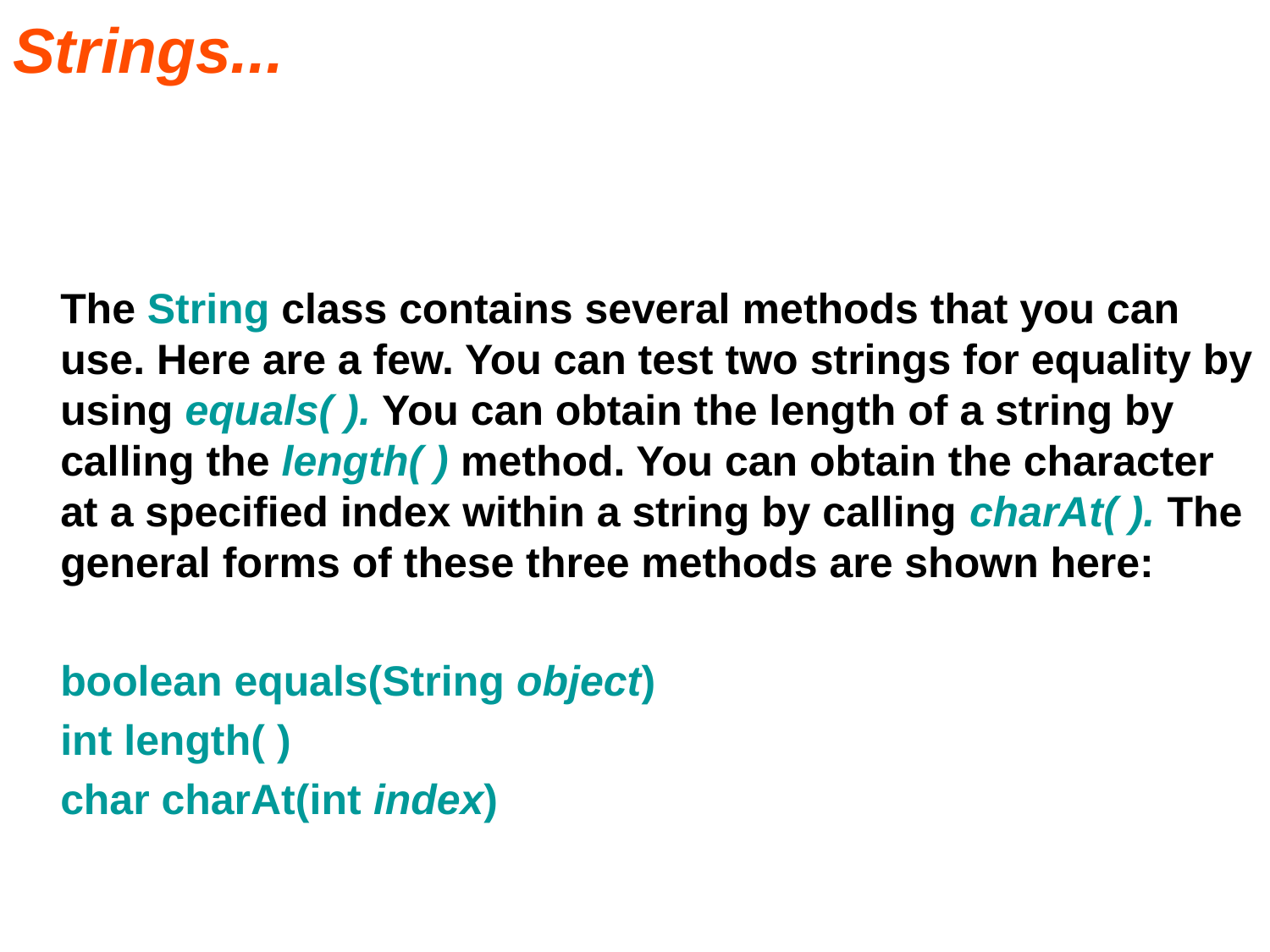

# Strings...
	The String class contains several methods that you can use. Here are a few. You can test two strings for equality by using equals( ). You can obtain the length of a string by calling the length( ) method. You can obtain the character at a specified index within a string by calling charAt( ). The general forms of these three methods are shown here:

	boolean equals(String object)
	int length( )
	char charAt(int index)